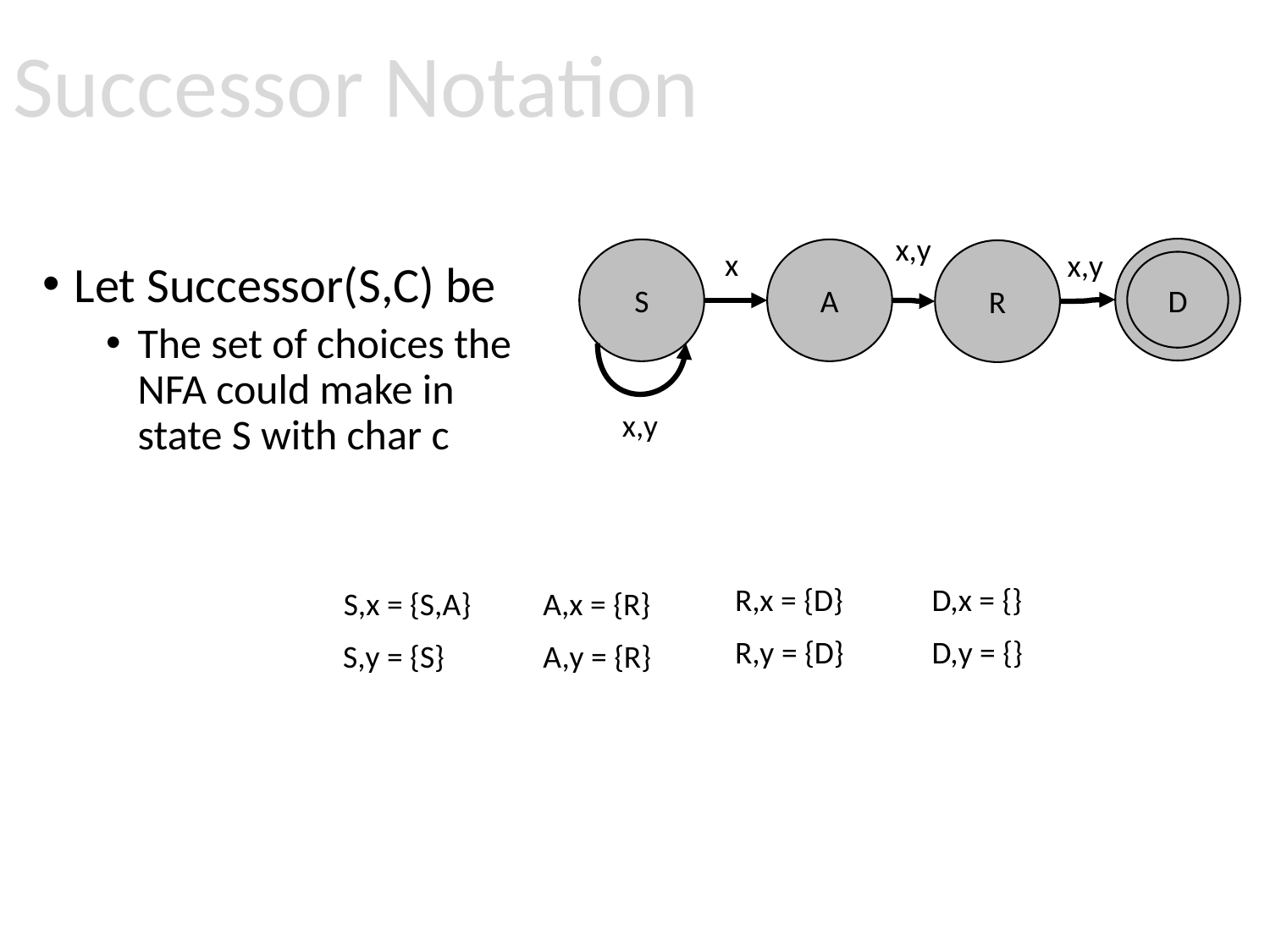

# Successor Notation
x,y
x
D
x,y
S
A
R
D
Let Successor(S,C) be
The set of choices the NFA could make in state S with char c

x,y
R,x = {D}
D,x = {}
S,x = {S,A}
A,x = {R}
R,y = {D}
D,y = {}
S,y = {S}
A,y = {R}